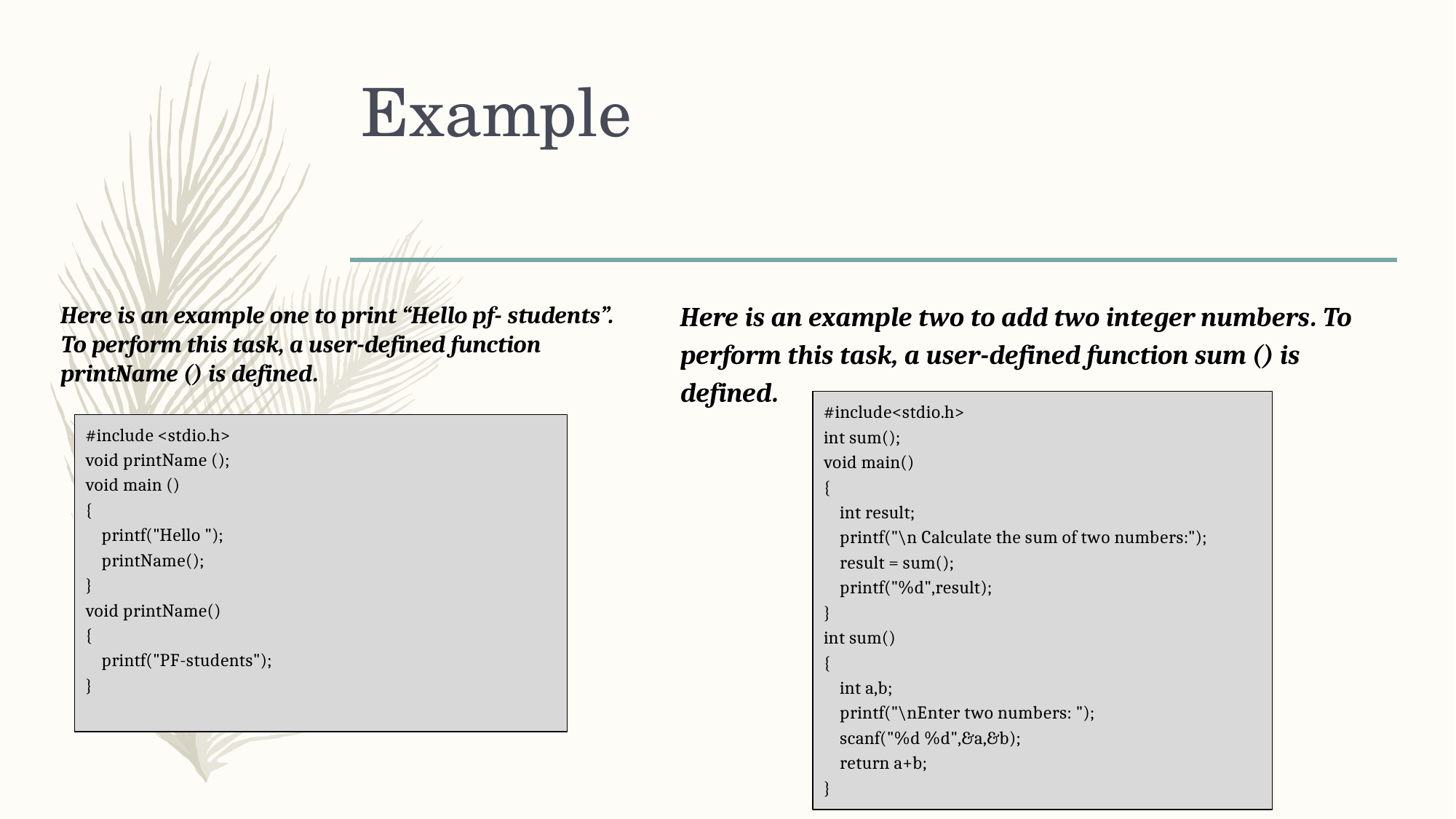

# Example
Here is an example two to add two integer numbers. To perform this task, a user-defined function sum () is defined.
Here is an example one to print “Hello pf- students”. To perform this task, a user-defined function printName () is defined.

#include<stdio.h>
int sum();
void main()
{
    int result;
    printf("\n Calculate the sum of two numbers:");
    result = sum();
    printf("%d",result);
}
int sum()
{
    int a,b;
    printf("\nEnter two numbers: ");
    scanf("%d %d",&a,&b);
    return a+b;
}

#include <stdio.h>
void printName ();
void main ()
{
    printf("Hello ");
    printName();
}
void printName()
{
    printf("PF-students");
}